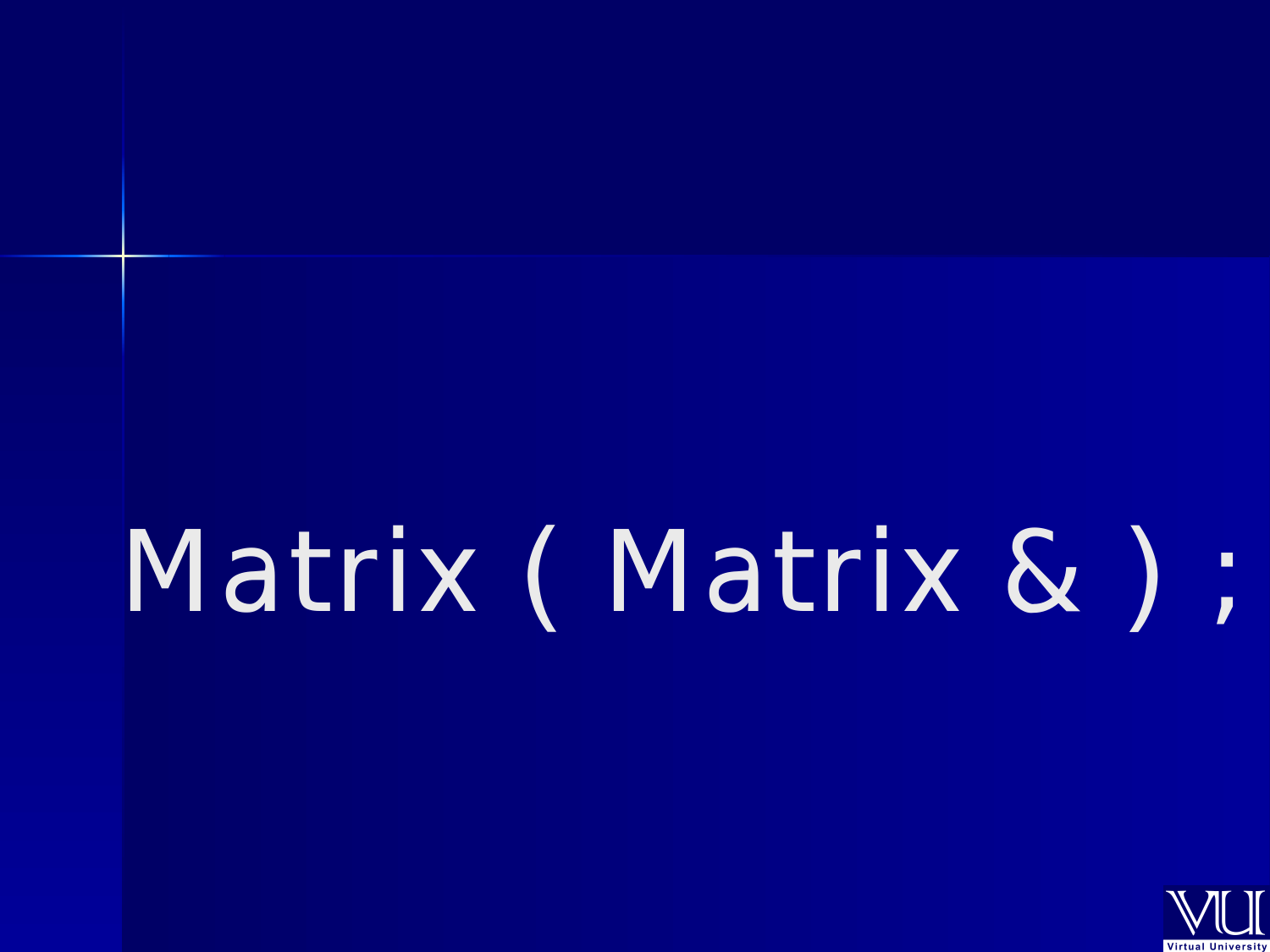

# Matrix ( Matrix & ) ;